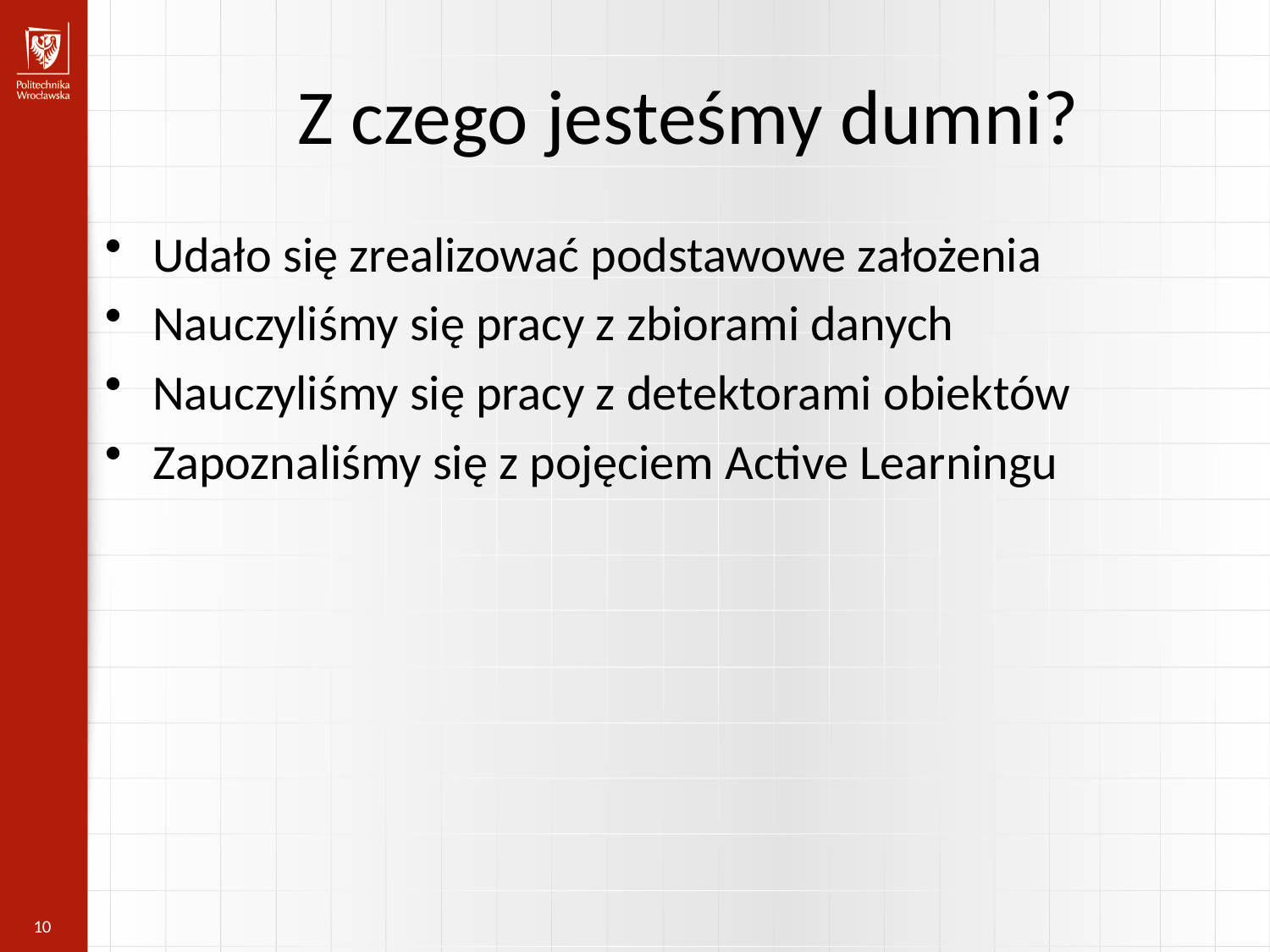

Z czego jesteśmy dumni?
Udało się zrealizować podstawowe założenia
Nauczyliśmy się pracy z zbiorami danych
Nauczyliśmy się pracy z detektorami obiektów
Zapoznaliśmy się z pojęciem Active Learningu